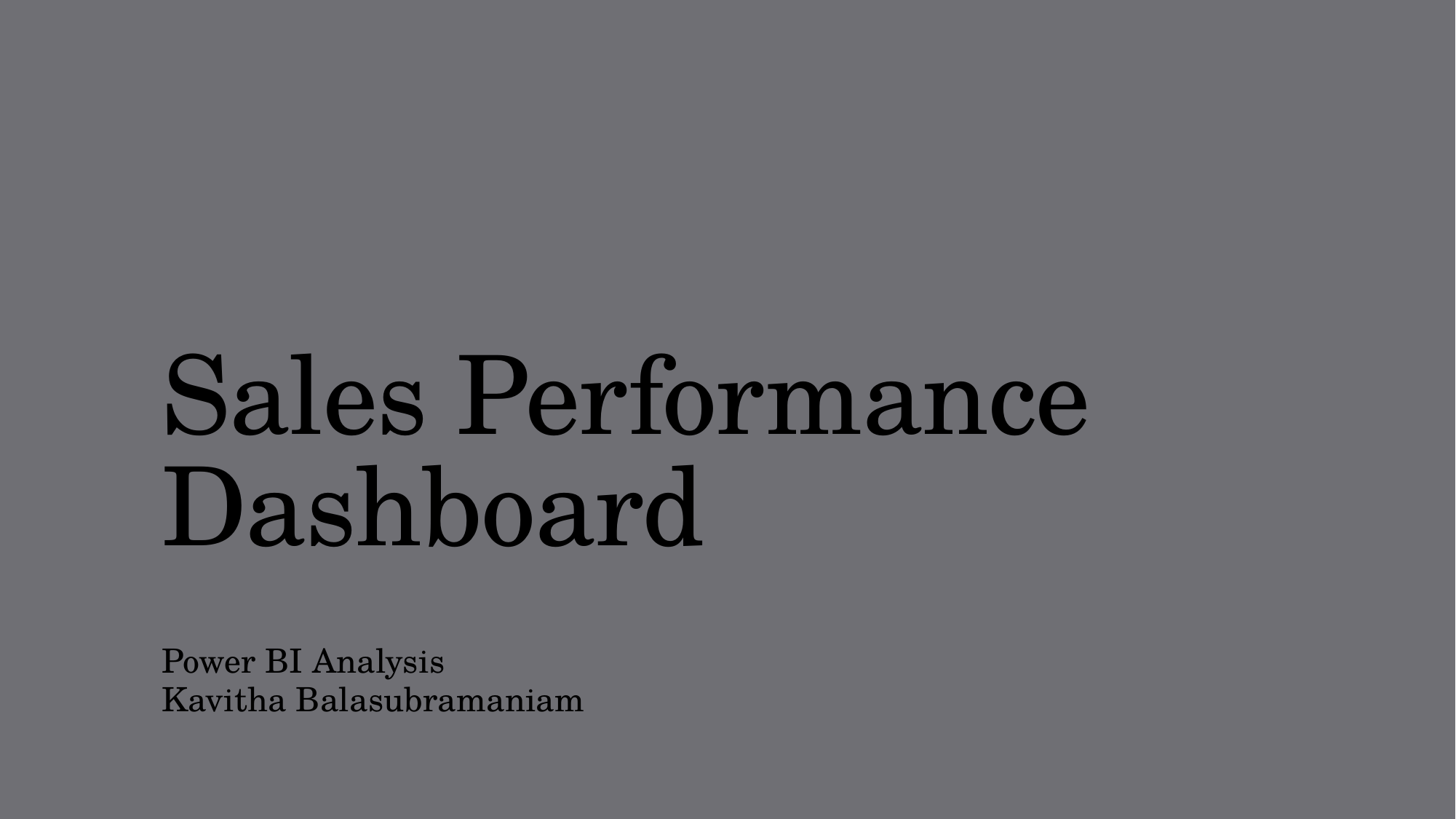

# Sales Performance Dashboard

Power BI Analysis
Kavitha Balasubramaniam